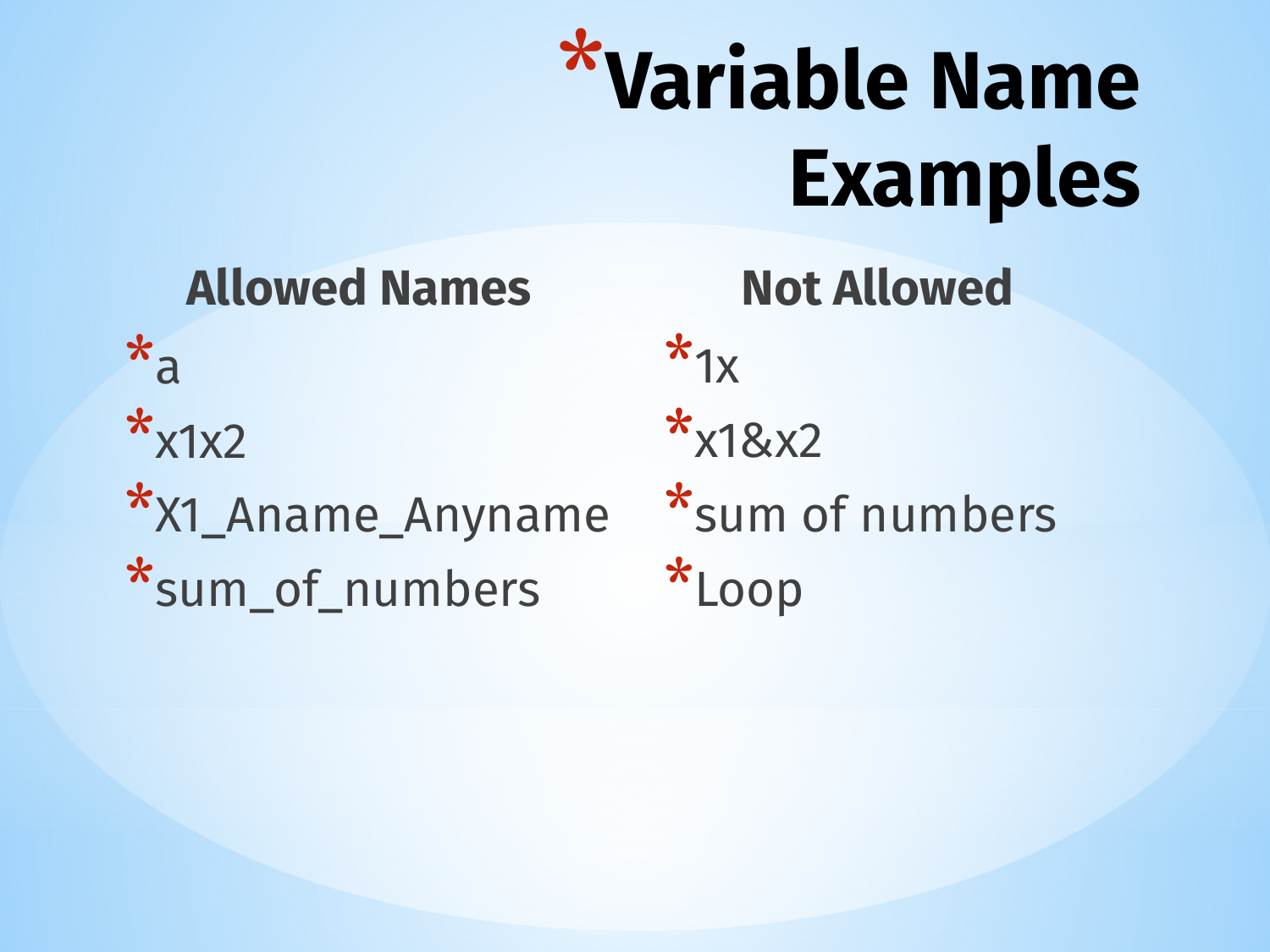

# Variable Name Examples
Allowed Names
Not Allowed
1x
x1&x2
sum of numbers
Loop

a
x1x2
X1_Aname_Anyname
sum_of_numbers